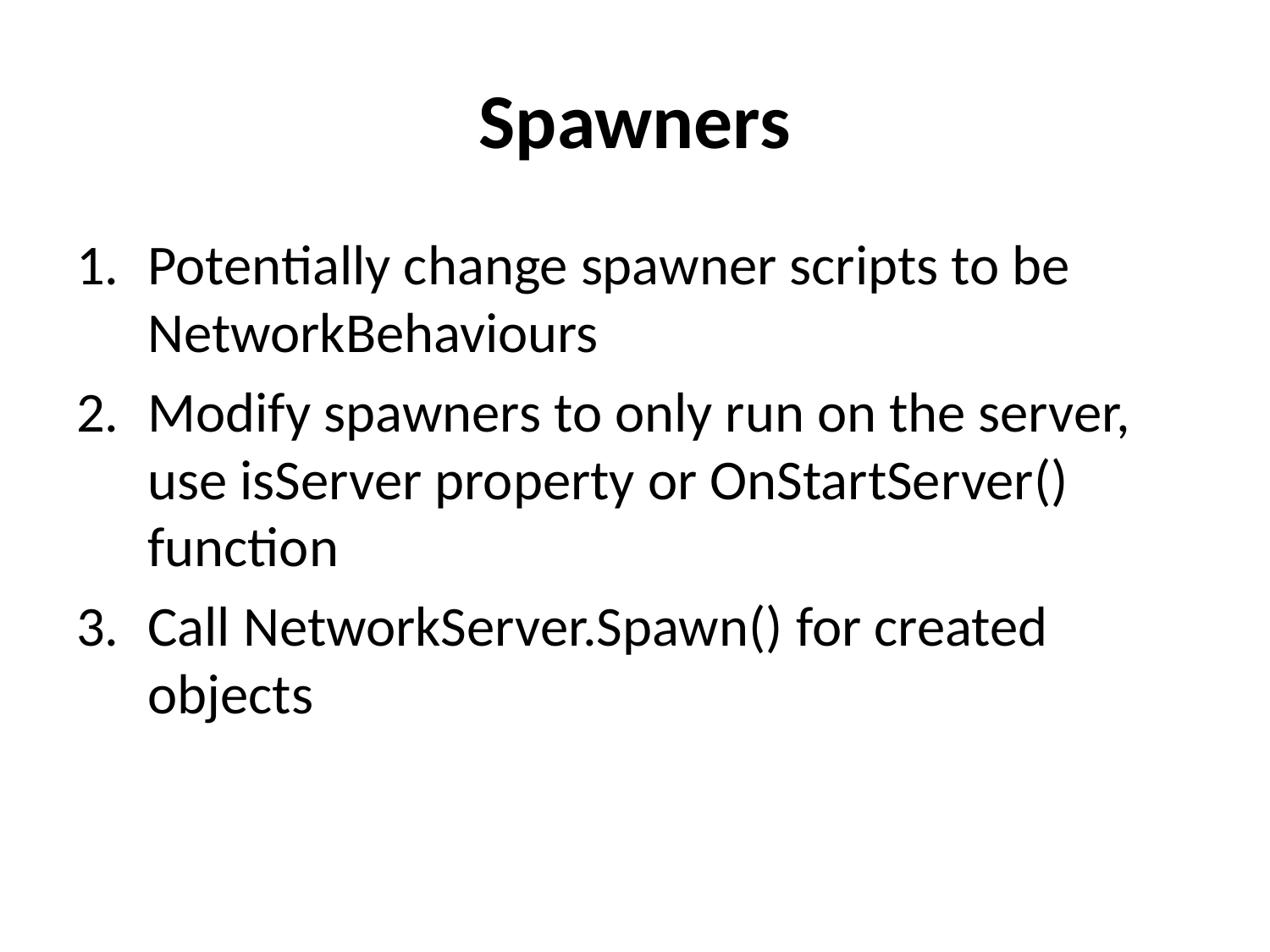

# Spawners
Potentially change spawner scripts to be NetworkBehaviours
Modify spawners to only run on the server, use isServer property or OnStartServer() function
Call NetworkServer.Spawn() for created objects